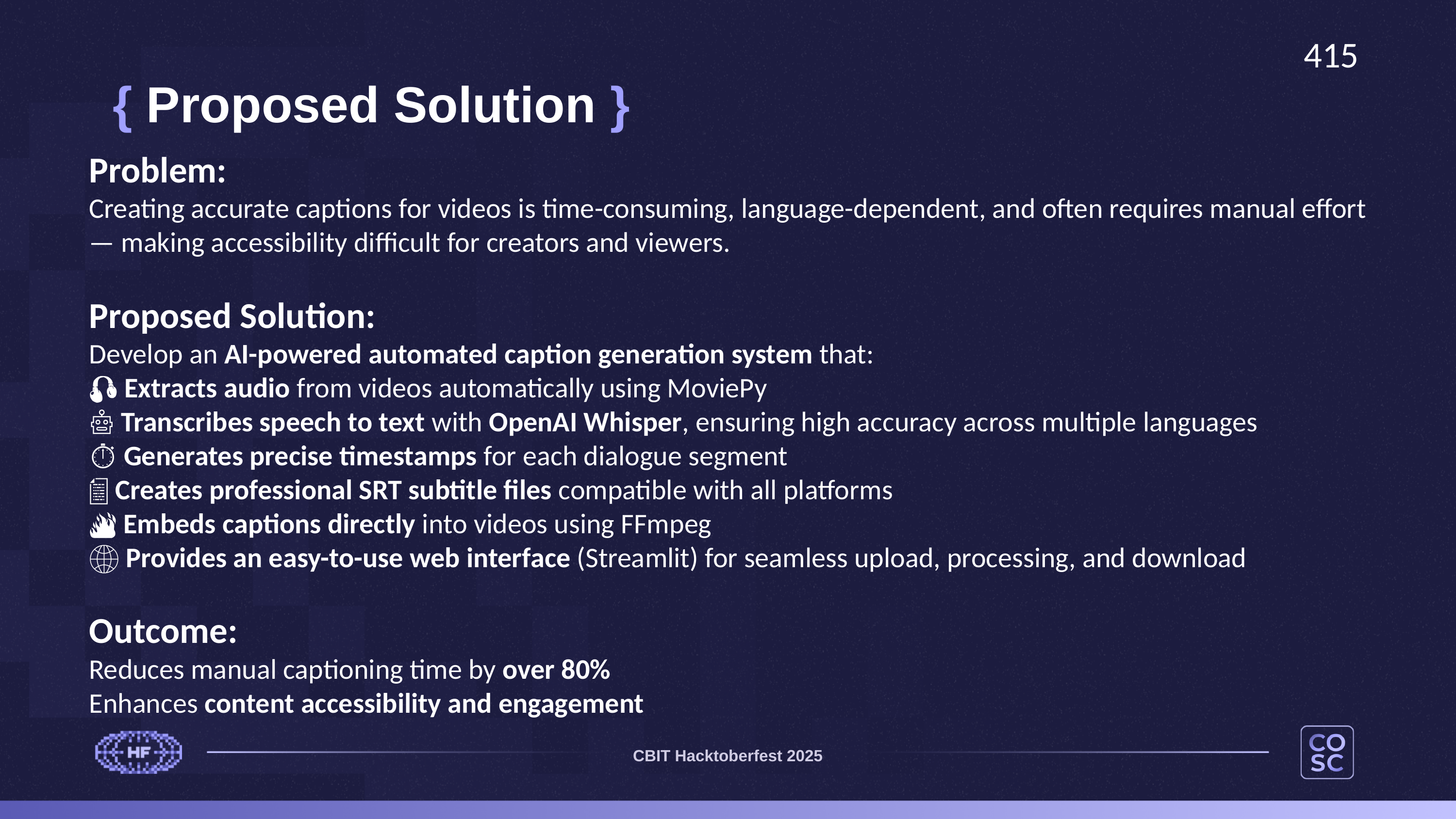

415
{ Proposed Solution }

Problem:
Creating accurate captions for videos is time-consuming, language-dependent, and often requires manual effort — making accessibility difficult for creators and viewers.

Proposed Solution:
Develop an AI-powered automated caption generation system that:
🎧 Extracts audio from videos automatically using MoviePy
🤖 Transcribes speech to text with OpenAI Whisper, ensuring high accuracy across multiple languages
⏱️ Generates precise timestamps for each dialogue segment
📄 Creates professional SRT subtitle files compatible with all platforms
🔥 Embeds captions directly into videos using FFmpeg
🌐 Provides an easy-to-use web interface (Streamlit) for seamless upload, processing, and download

Outcome:
Reduces manual captioning time by over 80%
Enhances content accessibility and engagement

CBIT Hacktoberfest 2025